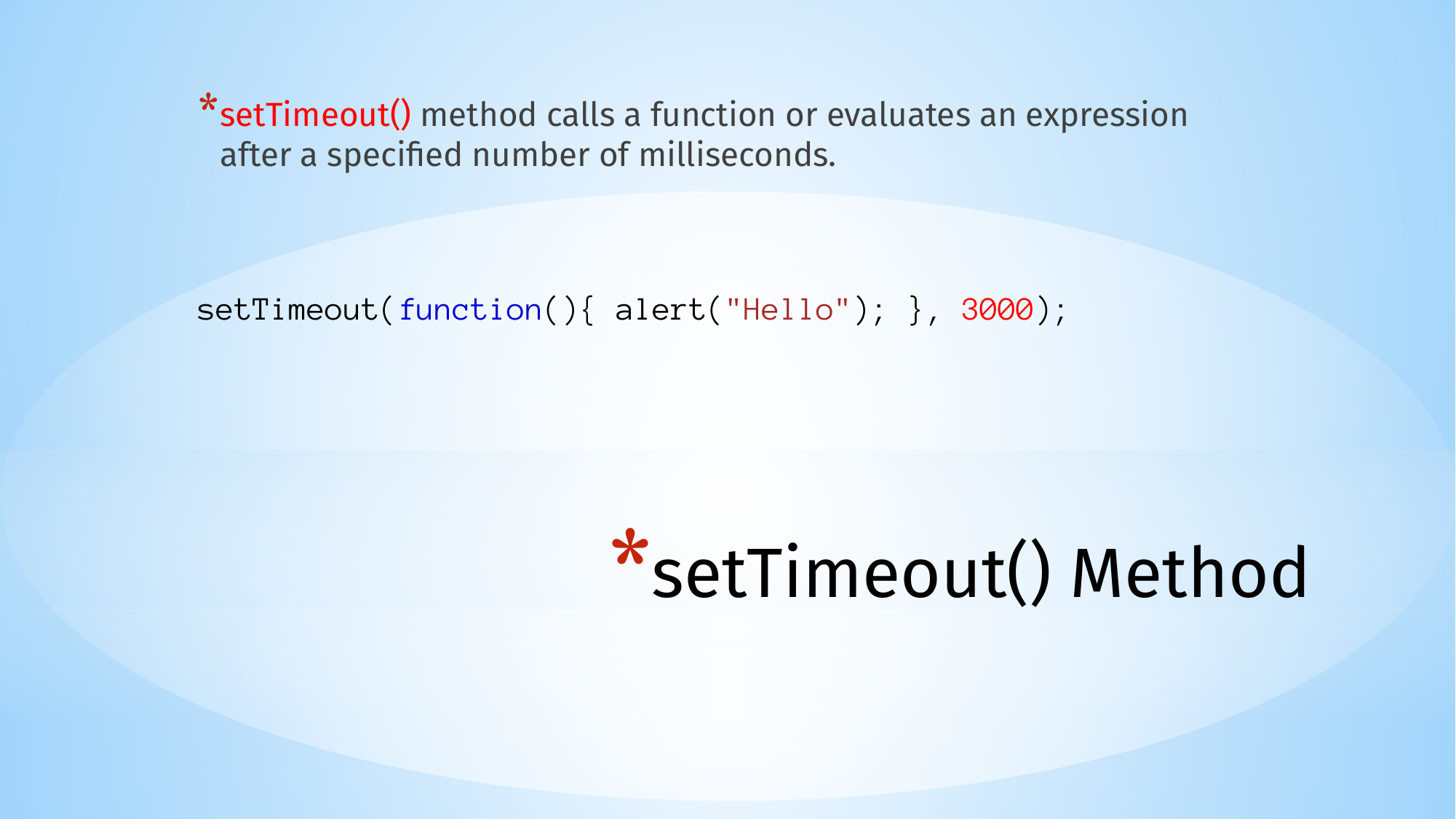

setTimeout() method calls a function or evaluates an expression after a specified number of milliseconds.

setTimeout(function(){ alert("Hello"); }, 3000);
# setTimeout() Method